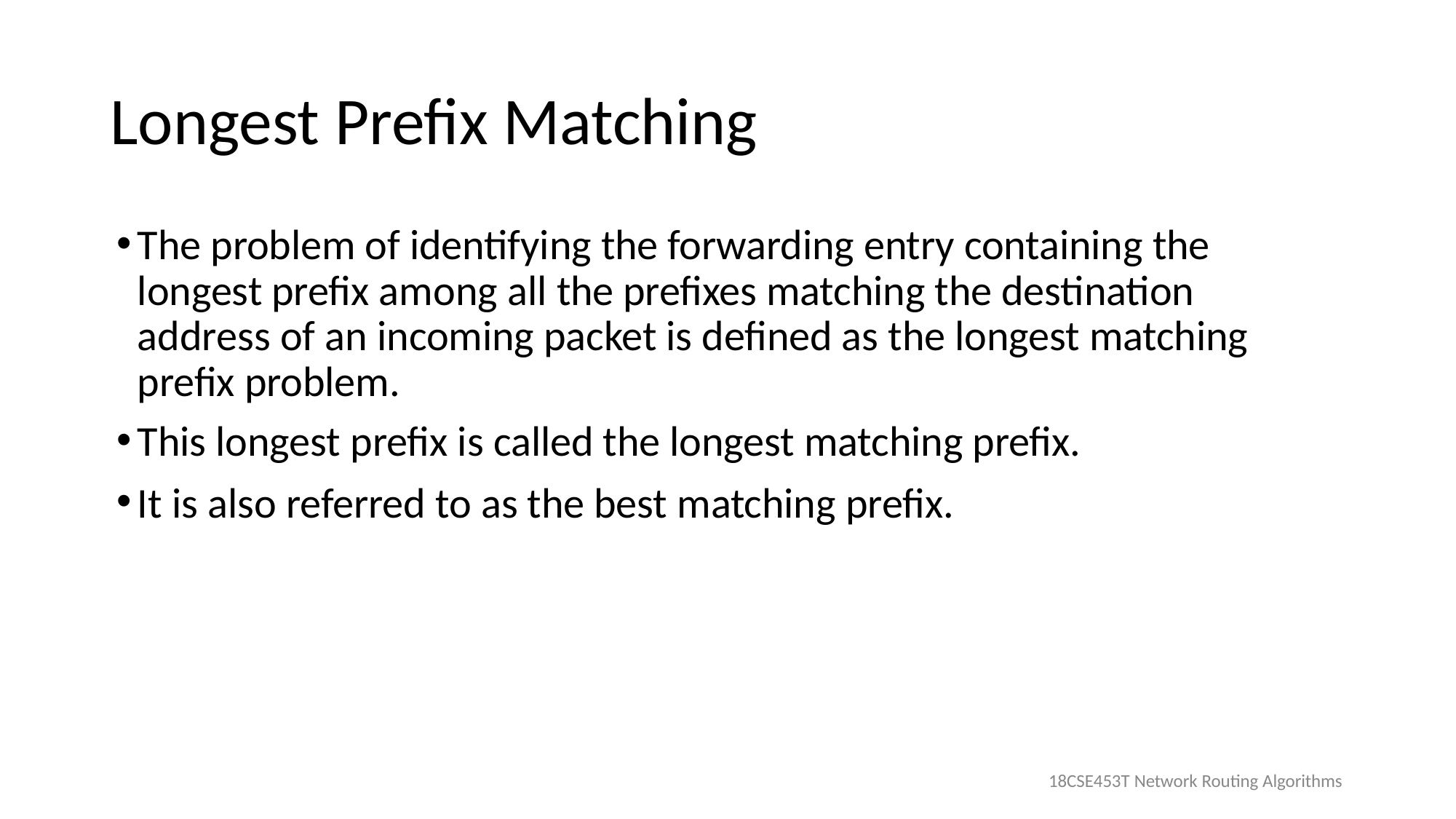

# Longest Prefix Matching
The problem of identifying the forwarding entry containing the  longest prefix among all the prefixes matching the destination  address of an incoming packet is defined as the longest matching  prefix problem.
This longest prefix is called the longest matching prefix.
It is also referred to as the best matching prefix.
18CSE453T Network Routing Algorithms